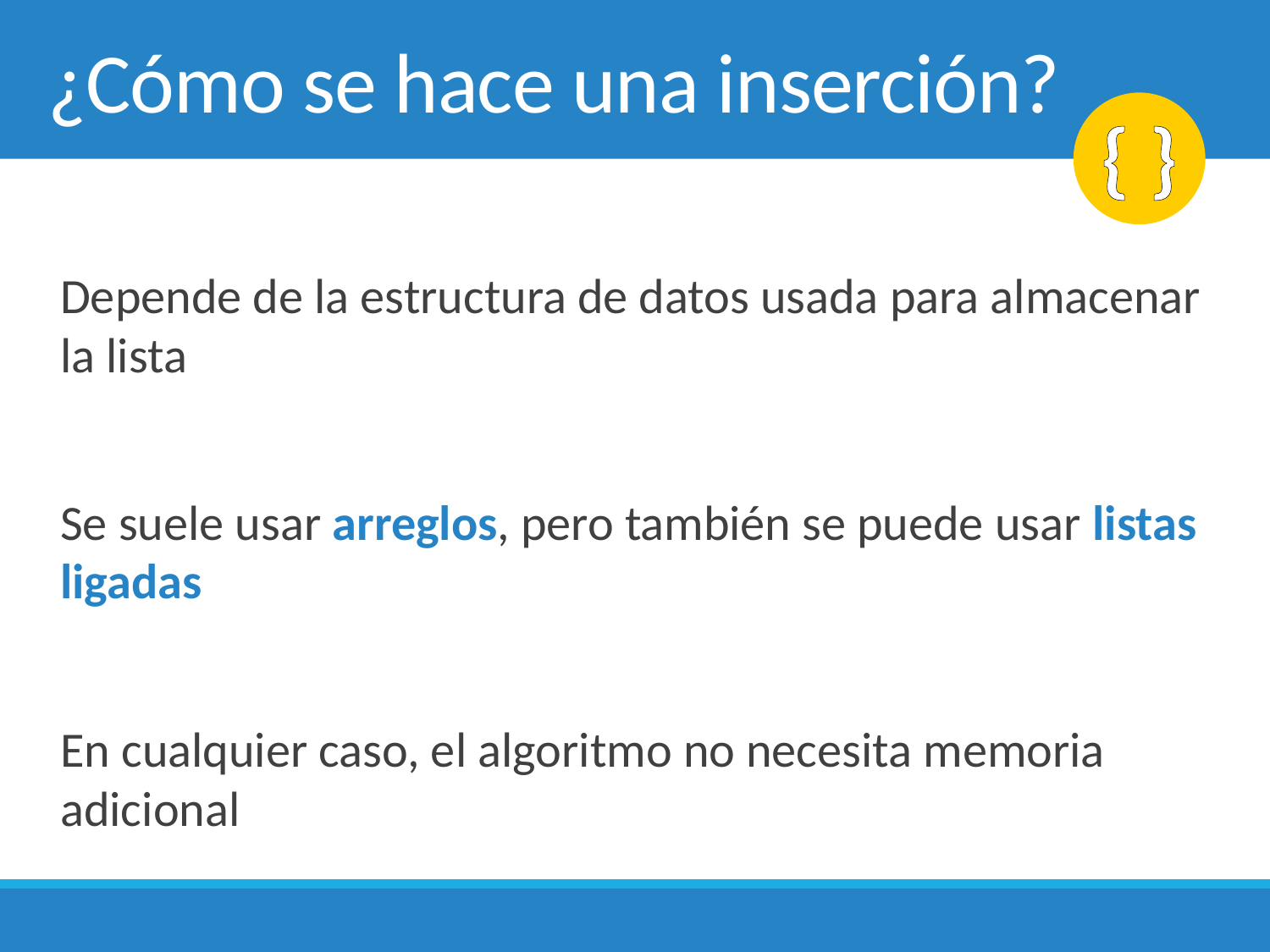

# ¿Cómo se hace una inserción?
Depende de la estructura de datos usada para almacenar la lista

Se suele usar arreglos, pero también se puede usar listas ligadas

En cualquier caso, el algoritmo no necesita memoria adicional